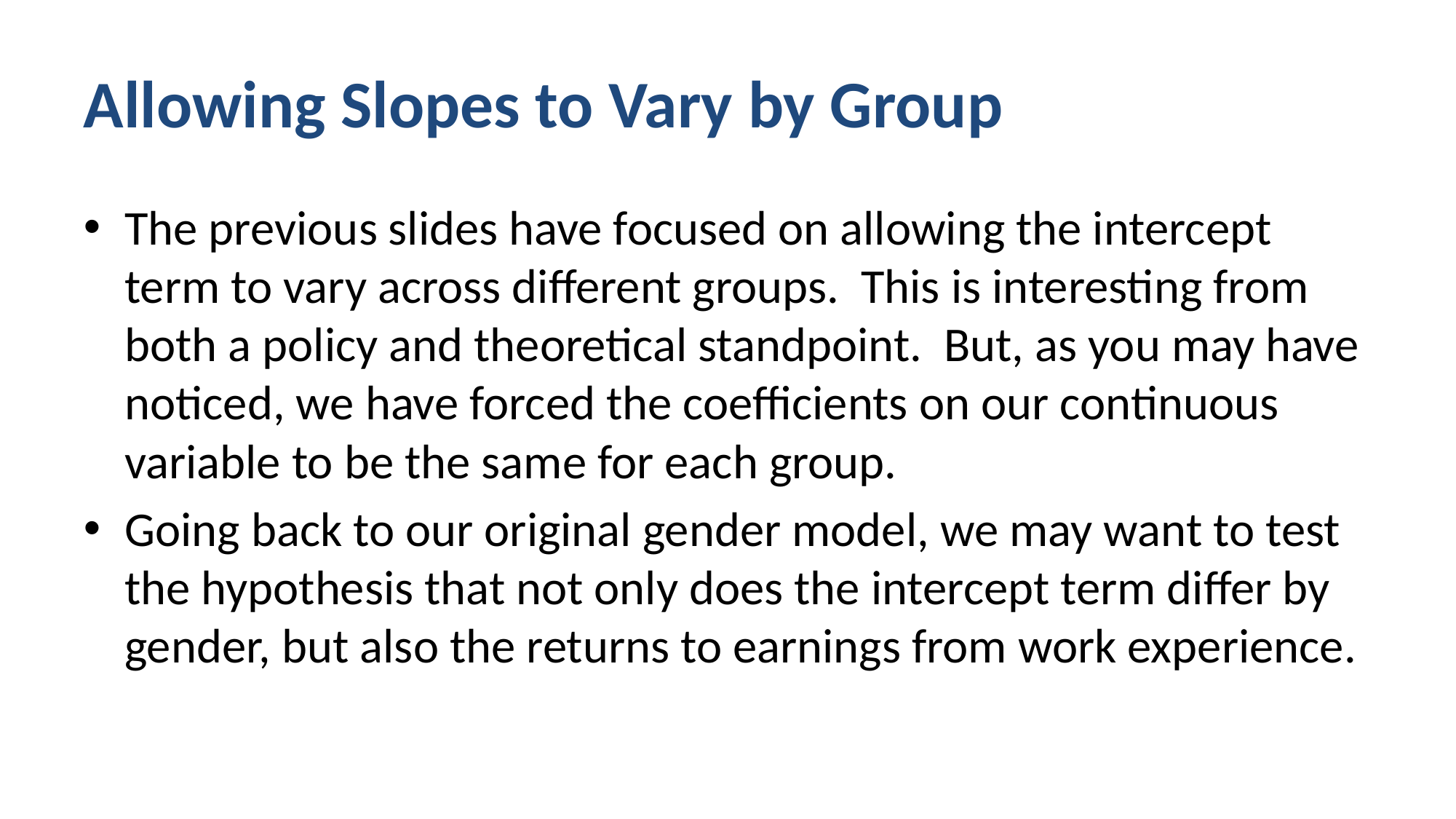

# Allowing Slopes to Vary by Group
The previous slides have focused on allowing the intercept term to vary across different groups.  This is interesting from both a policy and theoretical standpoint.  But, as you may have noticed, we have forced the coefficients on our continuous variable to be the same for each group.
Going back to our original gender model, we may want to test the hypothesis that not only does the intercept term differ by gender, but also the returns to earnings from work experience.